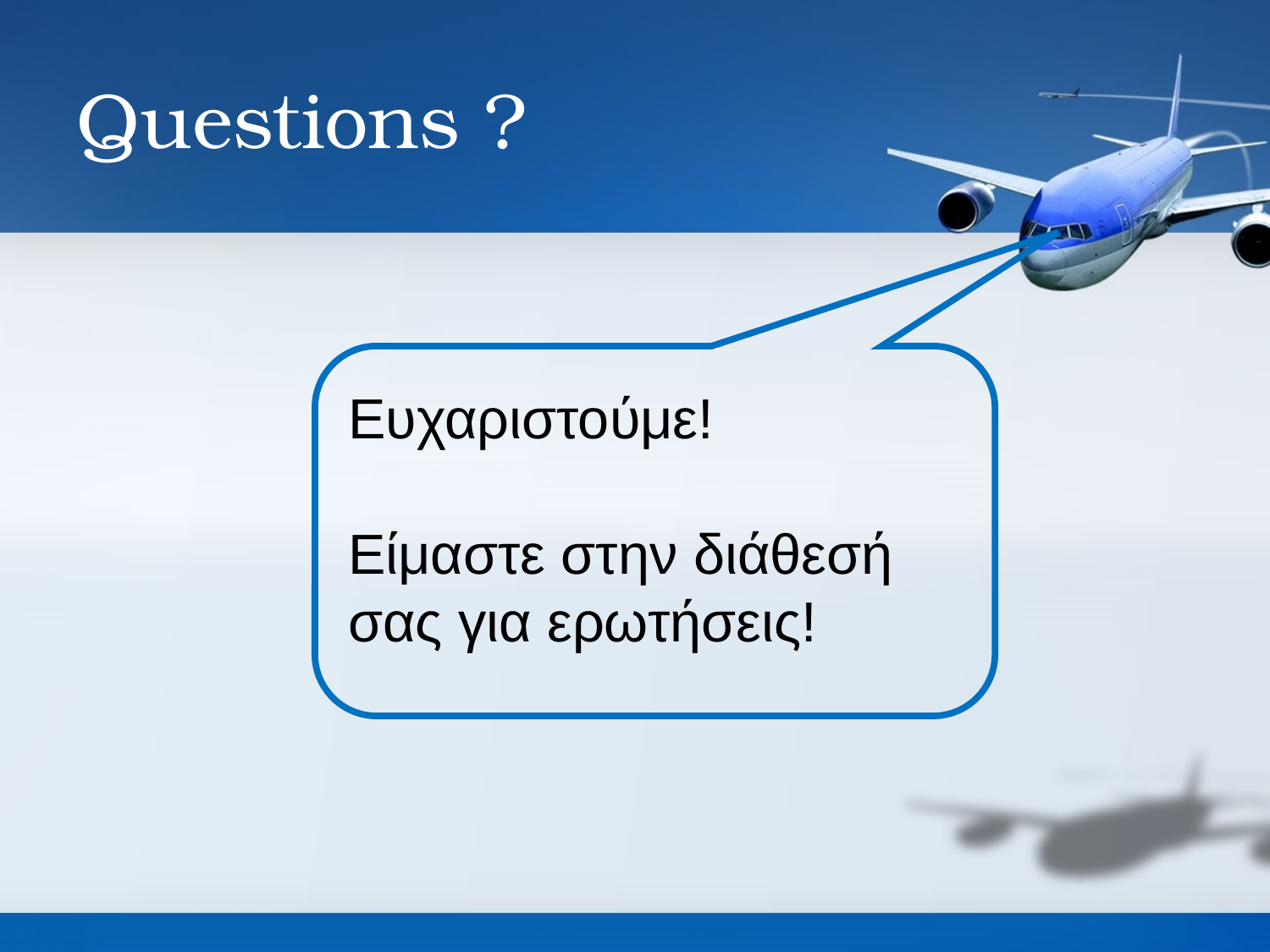

# Questions ?

Ευχαριστούμε!

Είμαστε στην διάθεσή σας για ερωτήσεις!